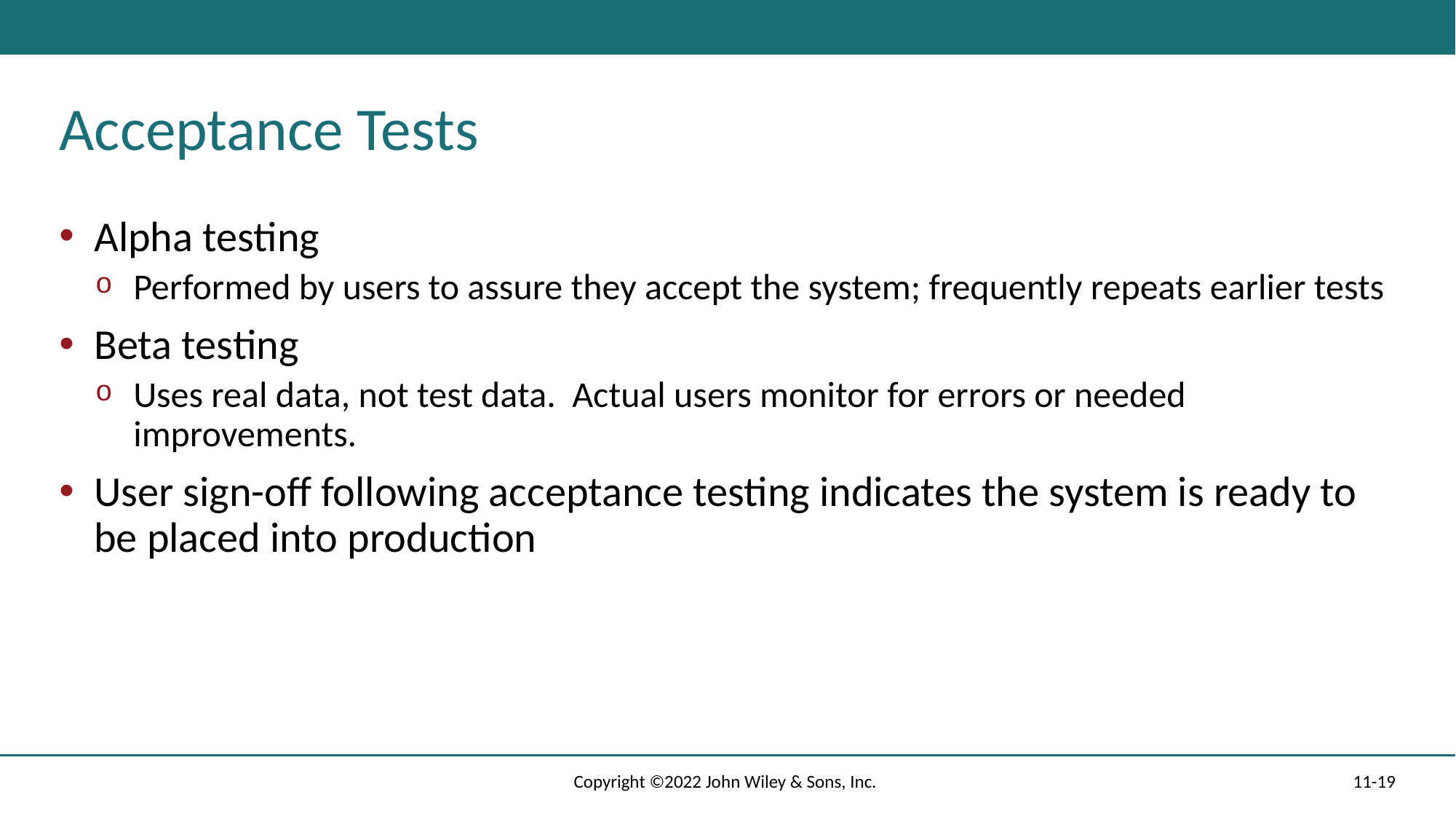

# Acceptance Tests
Alpha testing
Performed by users to assure they accept the system; frequently repeats earlier tests
Beta testing
Uses real data, not test data.  Actual users monitor for errors or needed improvements.
User sign-off following acceptance testing indicates the system is ready to be placed into production
Copyright ©2022 John Wiley & Sons, Inc.
11-19